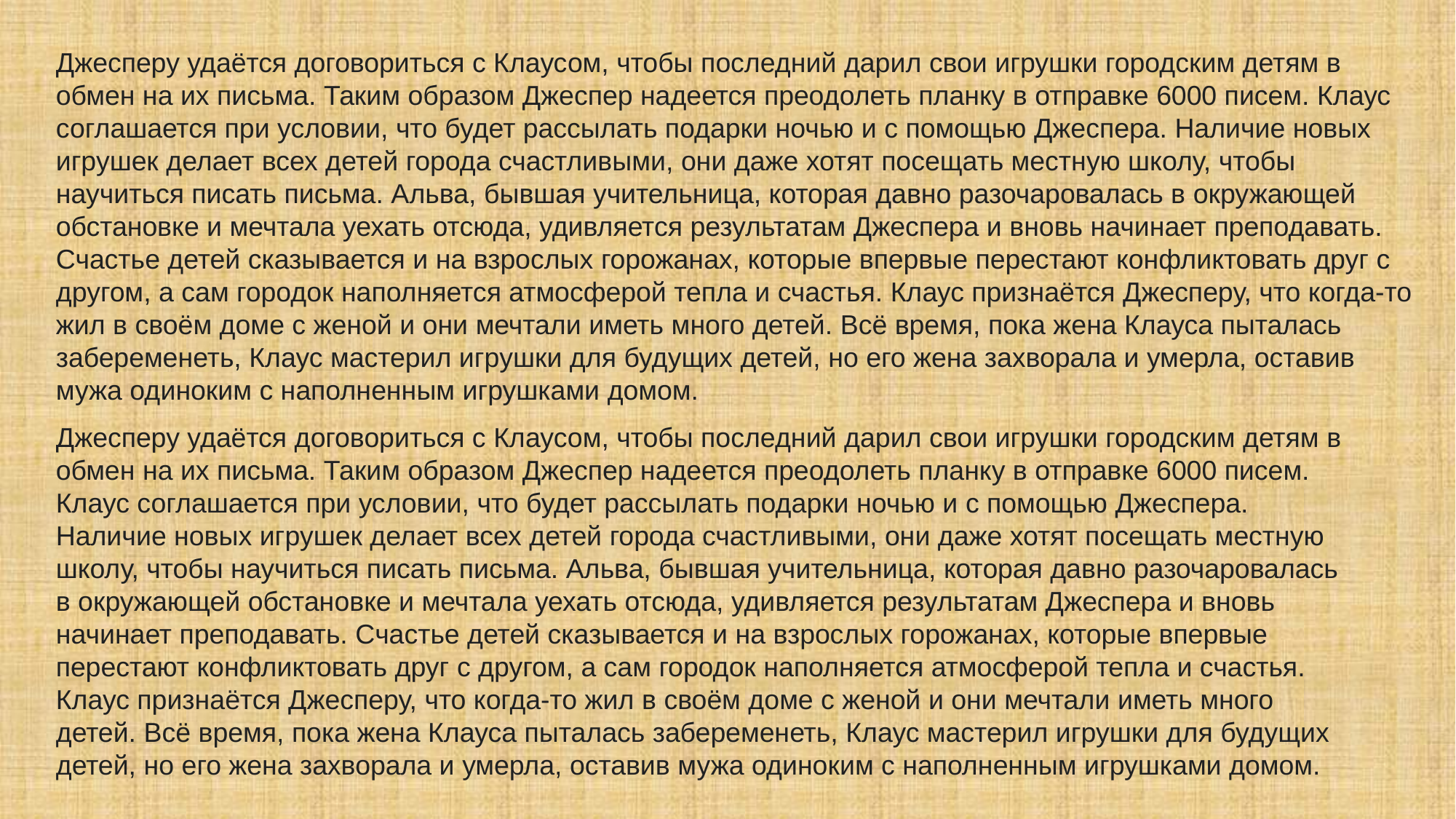

Джесперу удаётся договориться с Клаусом, чтобы последний дарил свои игрушки городским детям в обмен на их письма. Таким образом Джеспер надеется преодолеть планку в отправке 6000 писем. Клаус соглашается при условии, что будет рассылать подарки ночью и с помощью Джеспера. Наличие новых игрушек делает всех детей города счастливыми, они даже хотят посещать местную школу, чтобы научиться писать письма. Альва, бывшая учительница, которая давно разочаровалась в окружающей обстановке и мечтала уехать отсюда, удивляется результатам Джеспера и вновь начинает преподавать. Счастье детей сказывается и на взрослых горожанах, которые впервые перестают конфликтовать друг с другом, а сам городок наполняется атмосферой тепла и счастья. Клаус признаётся Джесперу, что когда-то жил в своём доме с женой и они мечтали иметь много детей. Всё время, пока жена Клауса пыталась забеременеть, Клаус мастерил игрушки для будущих детей, но его жена захворала и умерла, оставив мужа одиноким с наполненным игрушками домом.
Джесперу удаётся договориться с Клаусом, чтобы последний дарил свои игрушки городским детям в обмен на их письма. Таким образом Джеспер надеется преодолеть планку в отправке 6000 писем. Клаус соглашается при условии, что будет рассылать подарки ночью и с помощью Джеспера. Наличие новых игрушек делает всех детей города счастливыми, они даже хотят посещать местную школу, чтобы научиться писать письма. Альва, бывшая учительница, которая давно разочаровалась в окружающей обстановке и мечтала уехать отсюда, удивляется результатам Джеспера и вновь начинает преподавать. Счастье детей сказывается и на взрослых горожанах, которые впервые перестают конфликтовать друг с другом, а сам городок наполняется атмосферой тепла и счастья. Клаус признаётся Джесперу, что когда-то жил в своём доме с женой и они мечтали иметь много детей. Всё время, пока жена Клауса пыталась забеременеть, Клаус мастерил игрушки для будущих детей, но его жена захворала и умерла, оставив мужа одиноким с наполненным игрушками домом.